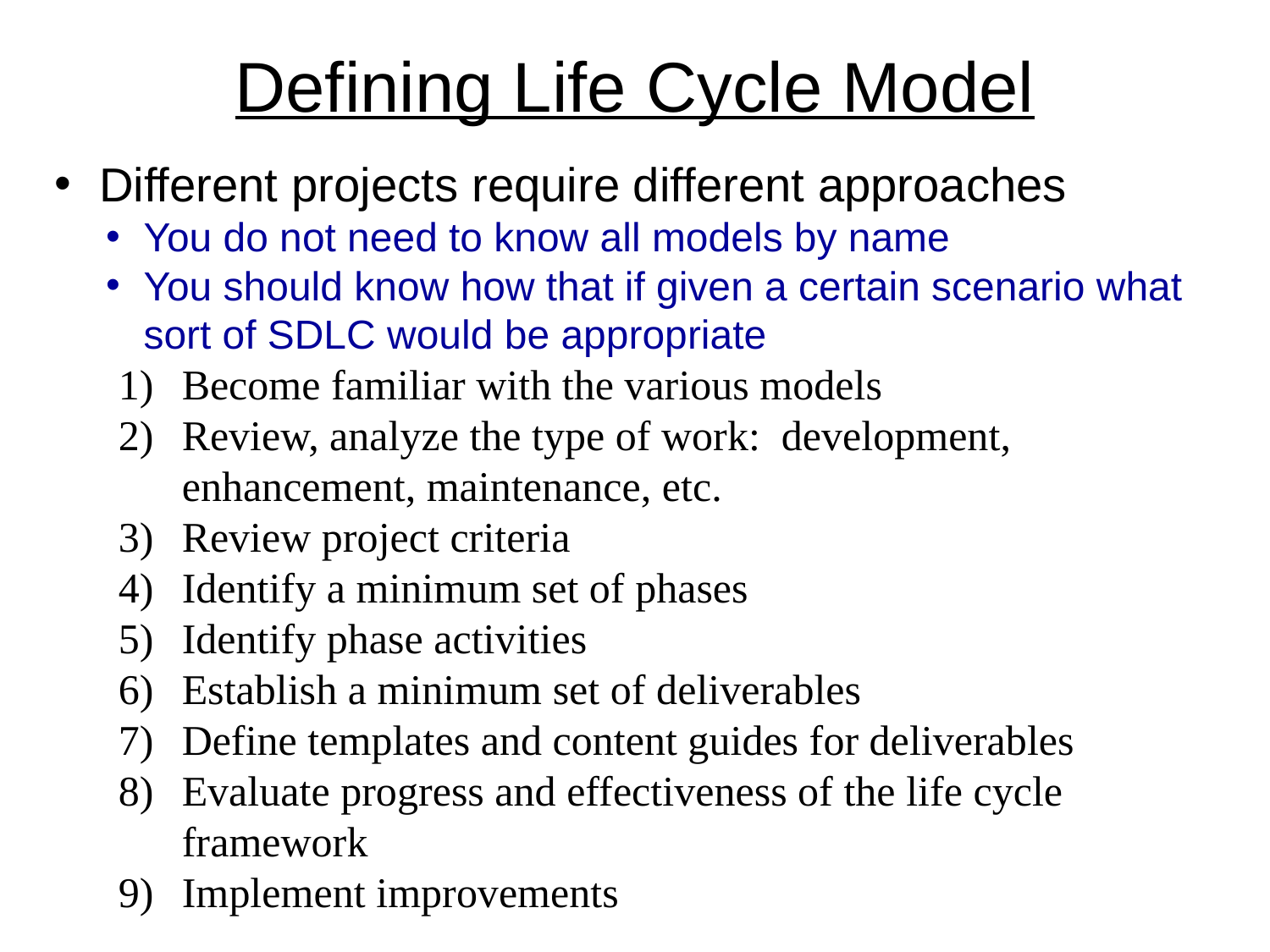

# Defining Life Cycle Model
Different projects require different approaches
You do not need to know all models by name
You should know how that if given a certain scenario what sort of SDLC would be appropriate
Become familiar with the various models
Review, analyze the type of work:  development, enhancement, maintenance, etc.
Review project criteria
Identify a minimum set of phases
Identify phase activities
Establish a minimum set of deliverables
Define templates and content guides for deliverables
Evaluate progress and effectiveness of the life cycle framework
Implement improvements